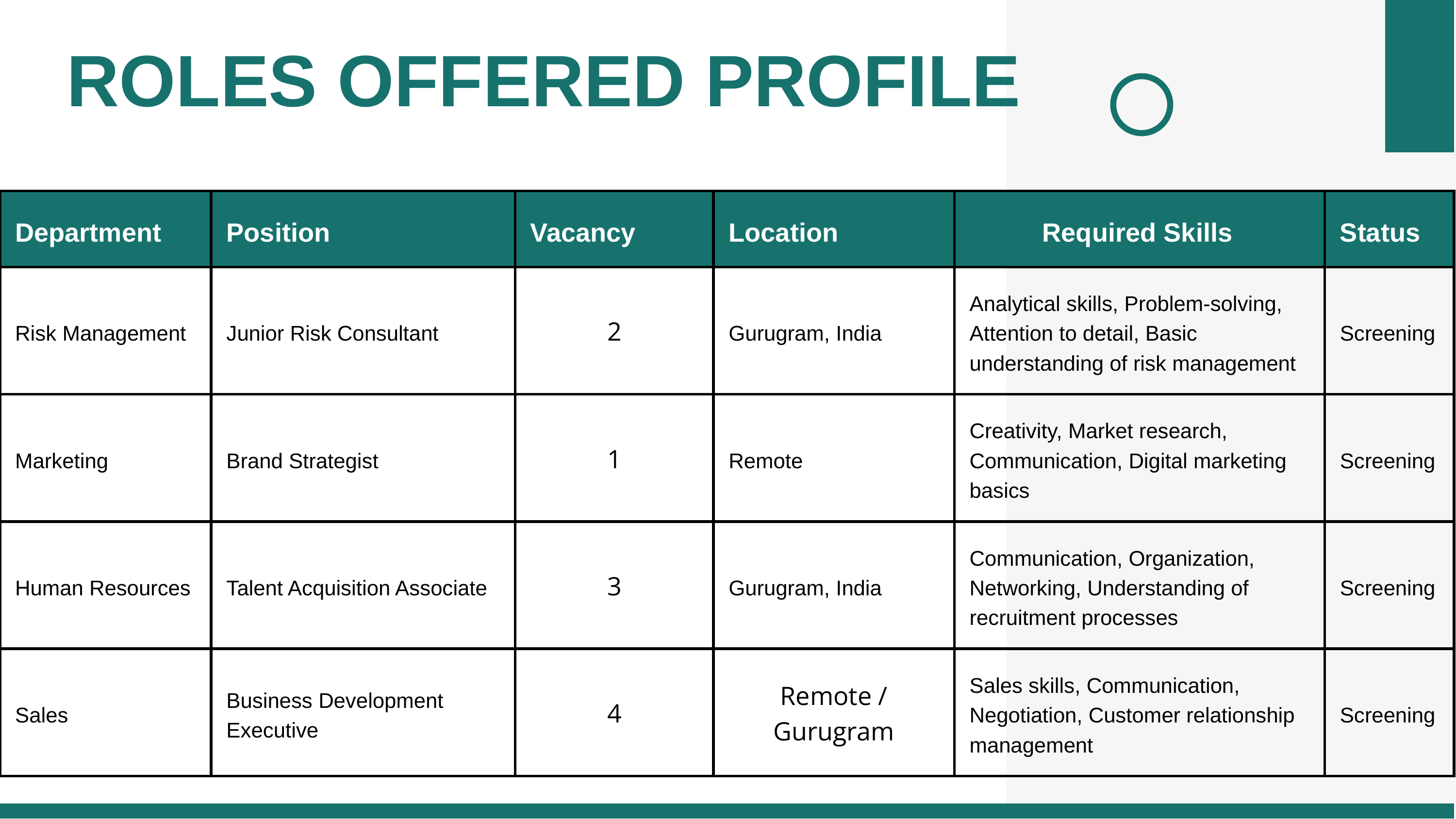

ROLES OFFERED PROFILE

| Department | Position | Vacancy | Location | Required Skills | Status |
| --- | --- | --- | --- | --- | --- |
| Risk Management | Junior Risk Consultant | 2 | Gurugram, India | Analytical skills, Problem-solving, Attention to detail, Basic understanding of risk management | Screening |
| Marketing | Brand Strategist | 1 | Remote | Creativity, Market research, Communication, Digital marketing basics | Screening |
| Human Resources | Talent Acquisition Associate | 3 | Gurugram, India | Communication, Organization, Networking, Understanding of recruitment processes | Screening |
| Sales | Business Development Executive | 4 | Remote / Gurugram | Sales skills, Communication, Negotiation, Customer relationship management | Screening |